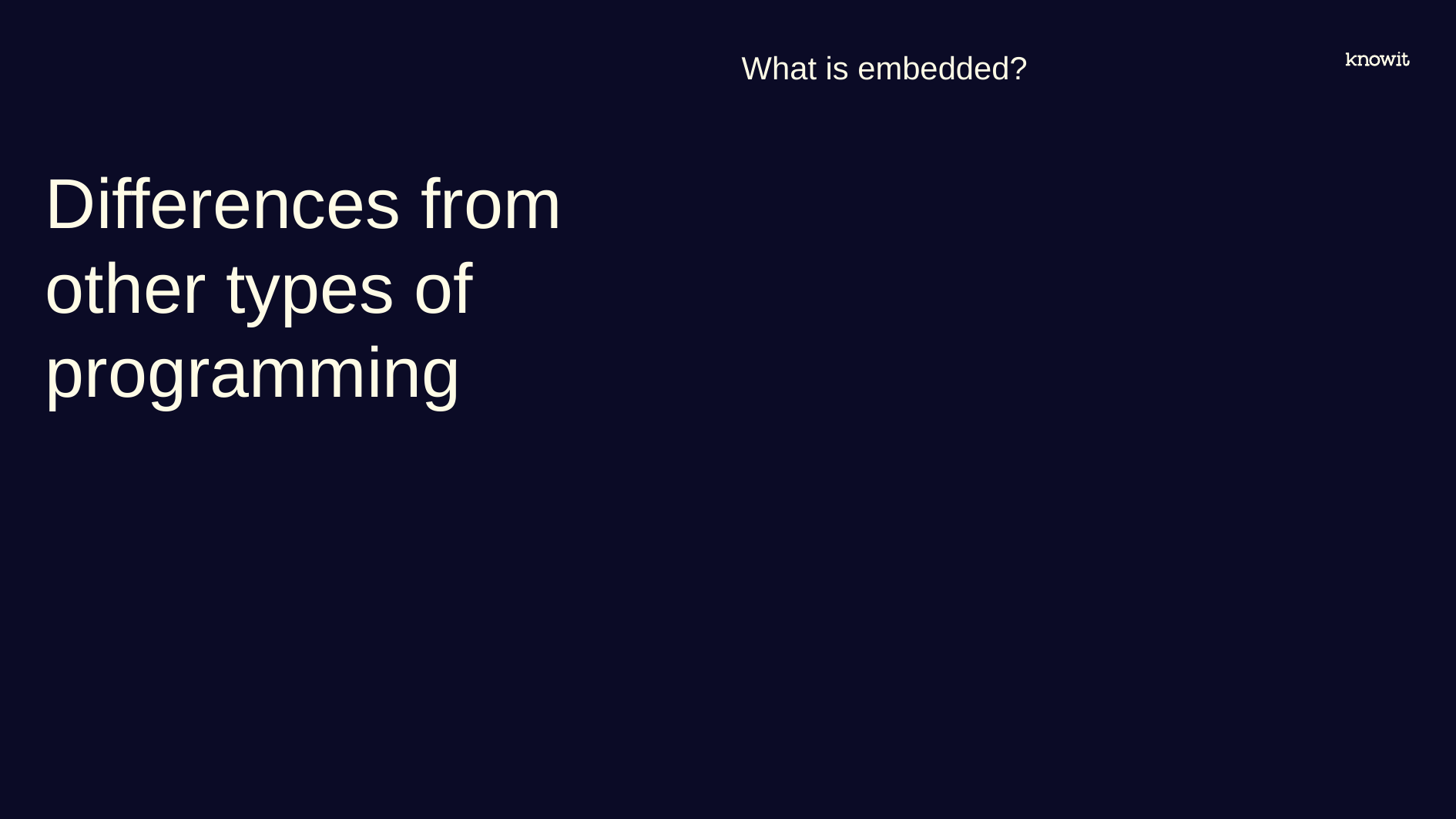

What is embedded?
# Differences from other types of programming